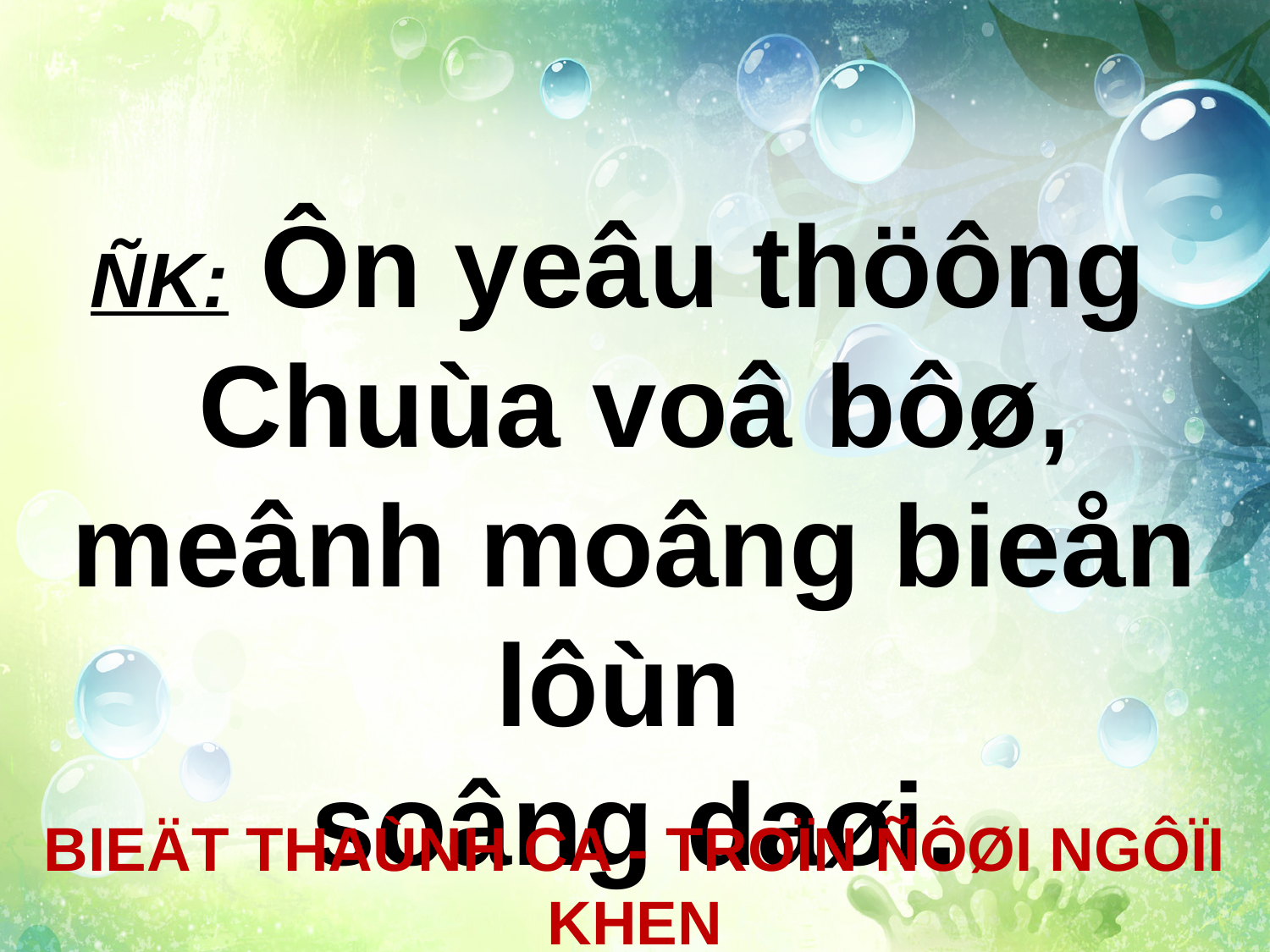

ÑK: Ôn yeâu thöông
Chuùa voâ bôø, meânh moâng bieån lôùn
soâng daøi.
BIEÄT THAÙNH CA - TROÏN ÑÔØI NGÔÏI KHEN